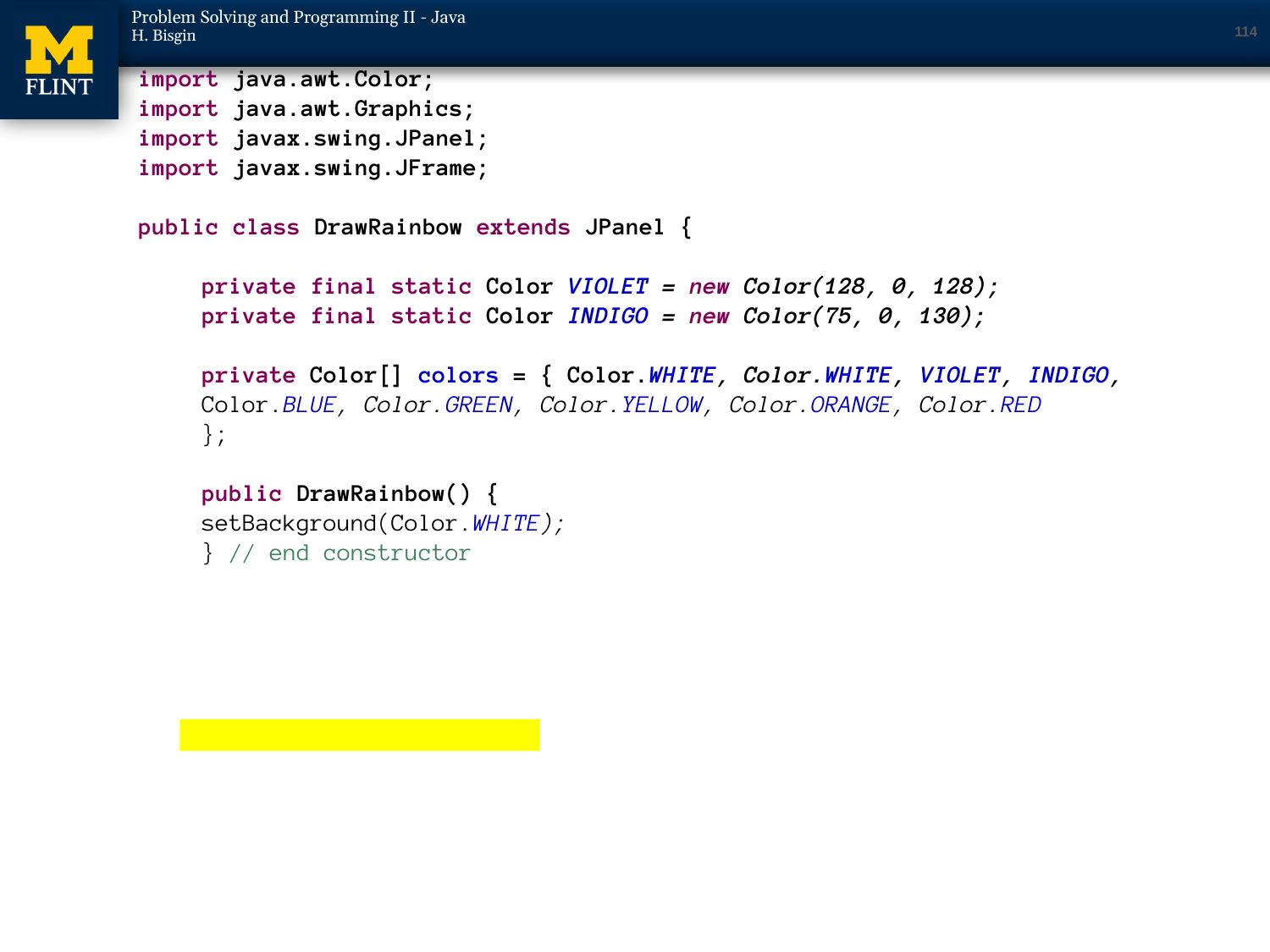

114
import java.awt.Color;
import java.awt.Graphics;
import javax.swing.JPanel;
import javax.swing.JFrame;

public class DrawRainbow extends JPanel {

private final static Color VIOLET = new Color(128, 0, 128);
private final static Color INDIGO = new Color(75, 0, 130);

private Color[] colors = { Color.WHITE, Color.WHITE, VIOLET, INDIGO,
Color.BLUE, Color.GREEN, Color.YELLOW, Color.ORANGE, Color.RED
};

public DrawRainbow() {
setBackground(Color.WHITE);
} // end constructor
#